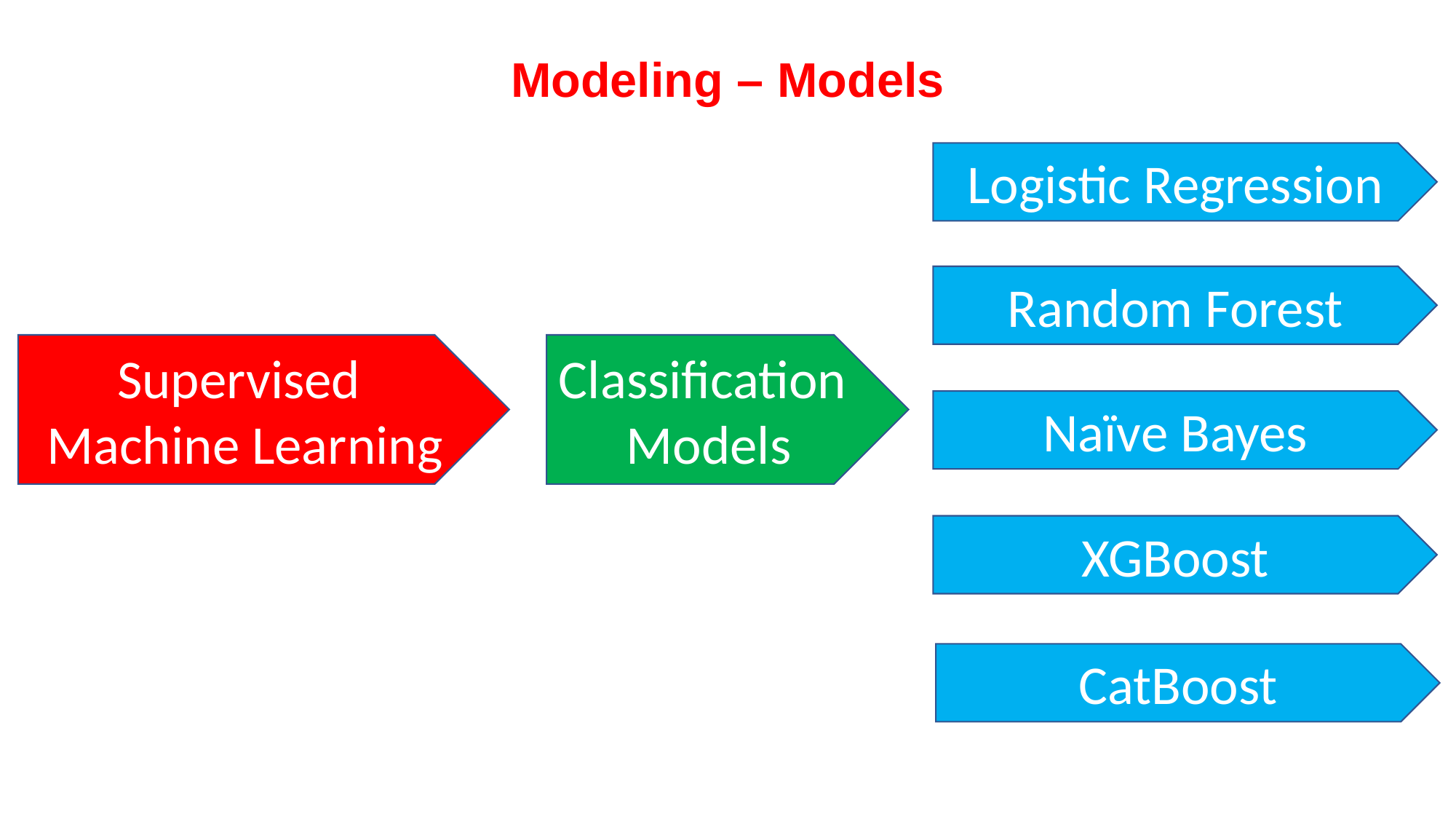

# Modeling – Models
Logistic Regression
Random Forest
Supervised
Machine Learning
Classification
Models
Naïve Bayes
XGBoost
CatBoost